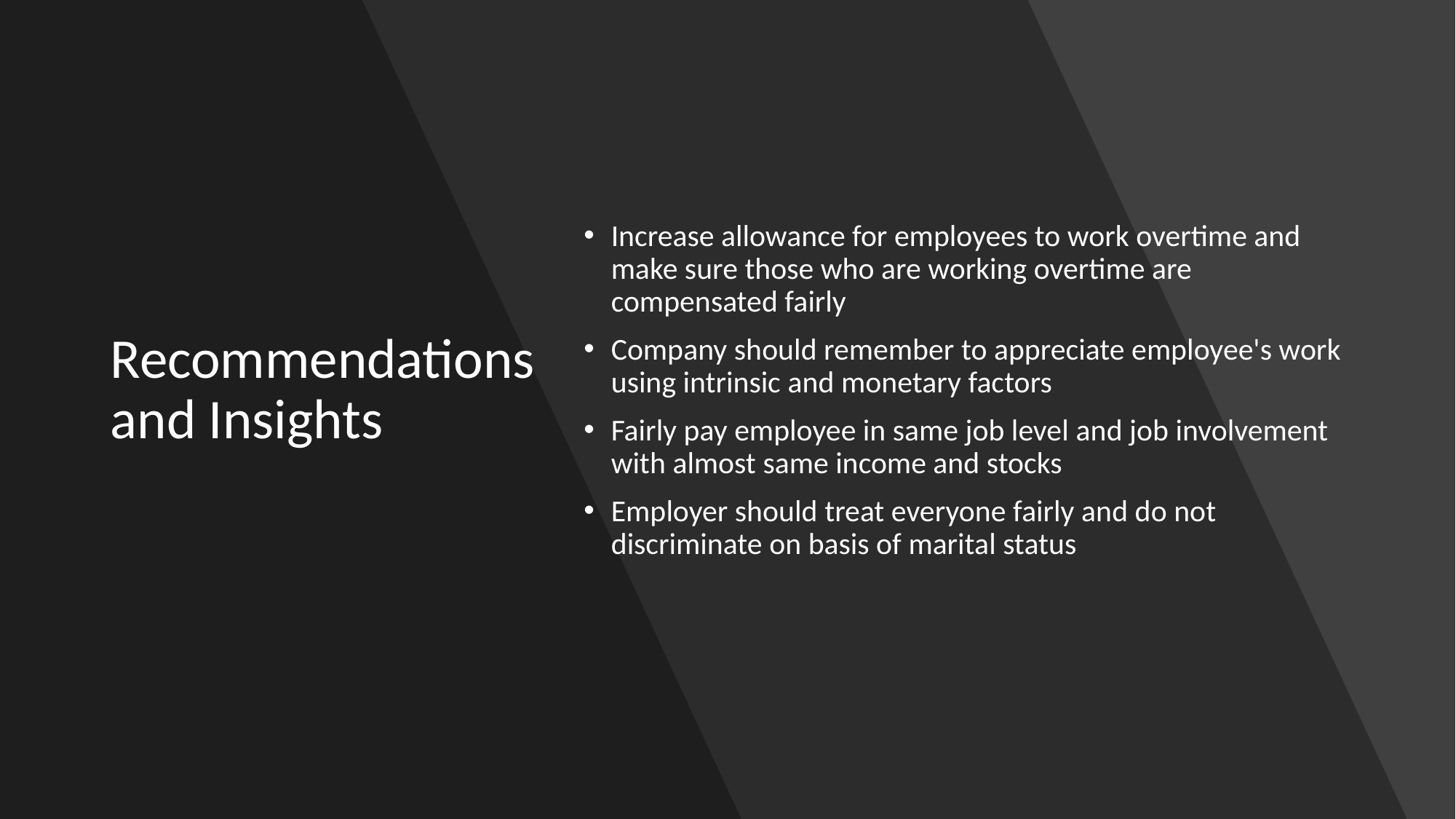

# Recommendations and Insights
Increase allowance for employees to work overtime and make sure those who are working overtime are compensated fairly
Company should remember to appreciate employee's work using intrinsic and monetary factors
Fairly pay employee in same job level and job involvement with almost same income and stocks
Employer should treat everyone fairly and do not discriminate on basis of marital status